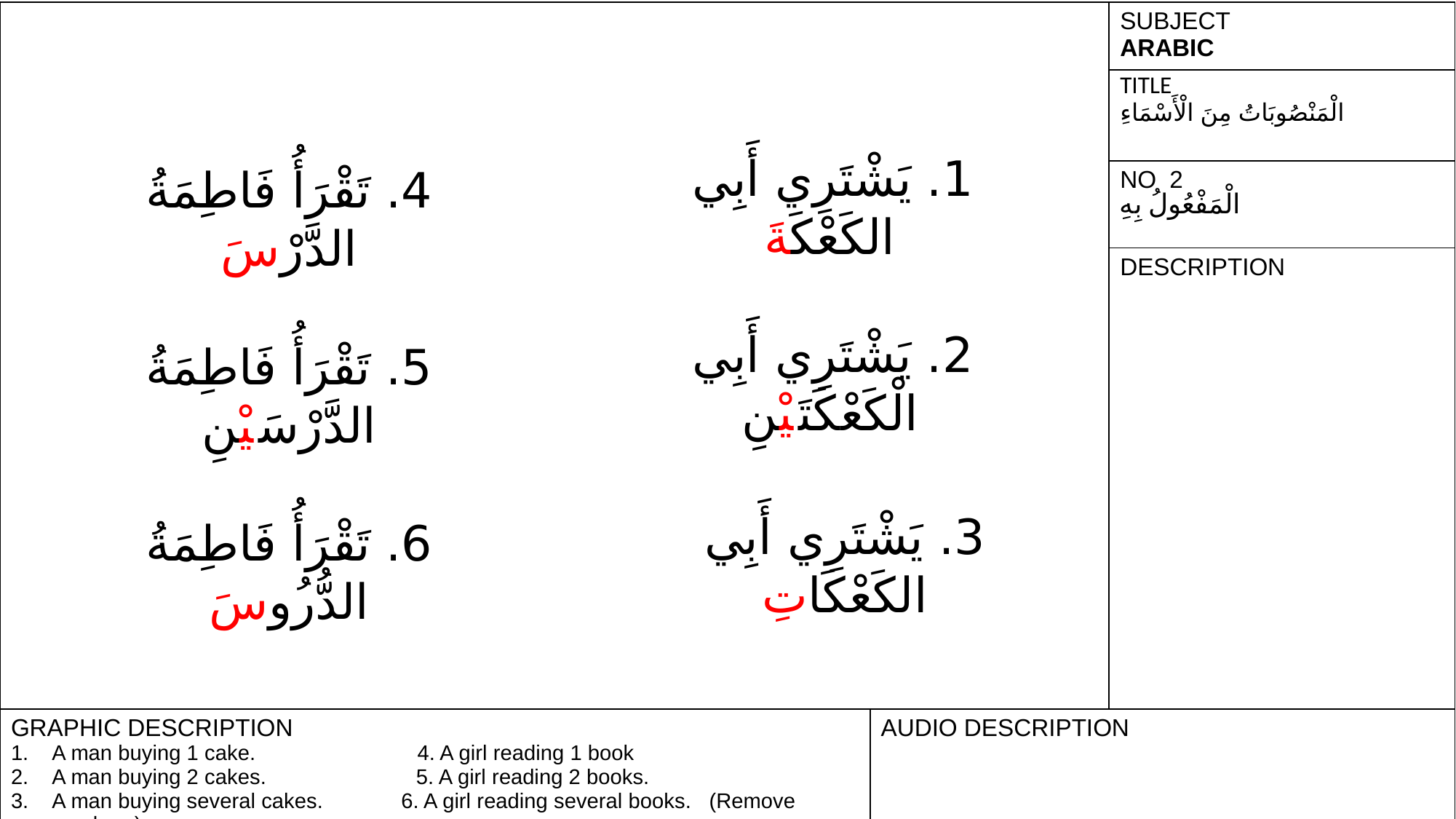

|  |  | SUBJECT ARABIC |
| --- | --- | --- |
|  |  | TITLE الْمَنْصُوبَاتُ مِنَ الْأَسْمَاءِ |
|  |  | NO 2 الْمَفْعُولُ بِهِ |
|  |  | DESCRIPTION |
| GRAPHIC DESCRIPTION A man buying 1 cake. 4. A girl reading 1 book A man buying 2 cakes. 5. A girl reading 2 books. A man buying several cakes. 6. A girl reading several books. (Remove numbers) | AUDIO DESCRIPTION |  |
4. تَقْرَأُ فَاطِمَةُ الدَّرْسَ
1. يَشْتَرِي أَبِي الكَعْكَةَ
2. يَشْتَرِي أَبِي الْكَعْكَتَيْنِ
5. تَقْرَأُ فَاطِمَةُ الدَّرْسَيْنِ
3. يَشْتَرِي أَبِي الكَعْكَاتِ
6. تَقْرَأُ فَاطِمَةُ الدُّرُوسَ